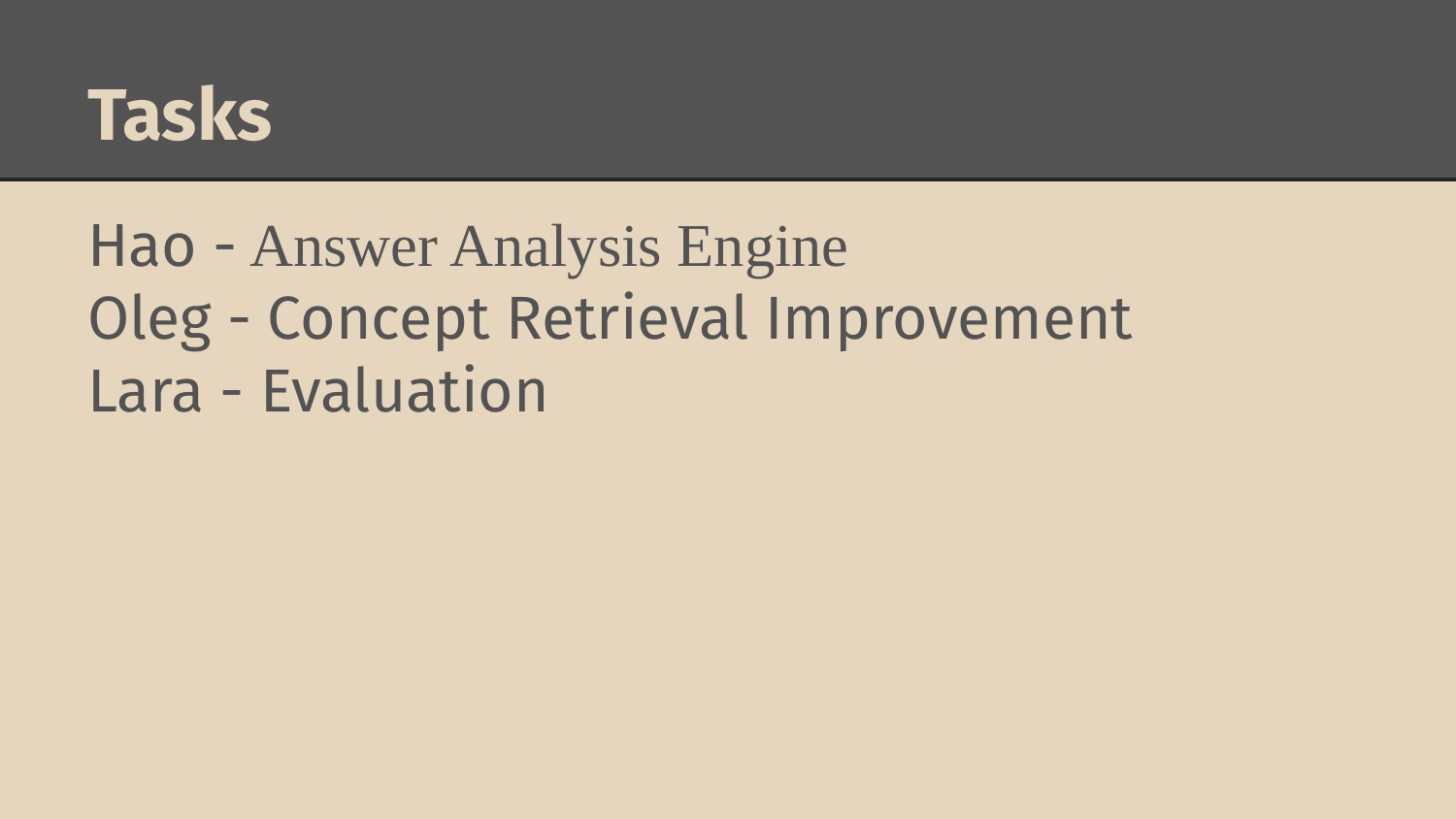

# Tasks
Hao - Answer Analysis Engine
Oleg - Concept Retrieval Improvement
Lara - Evaluation